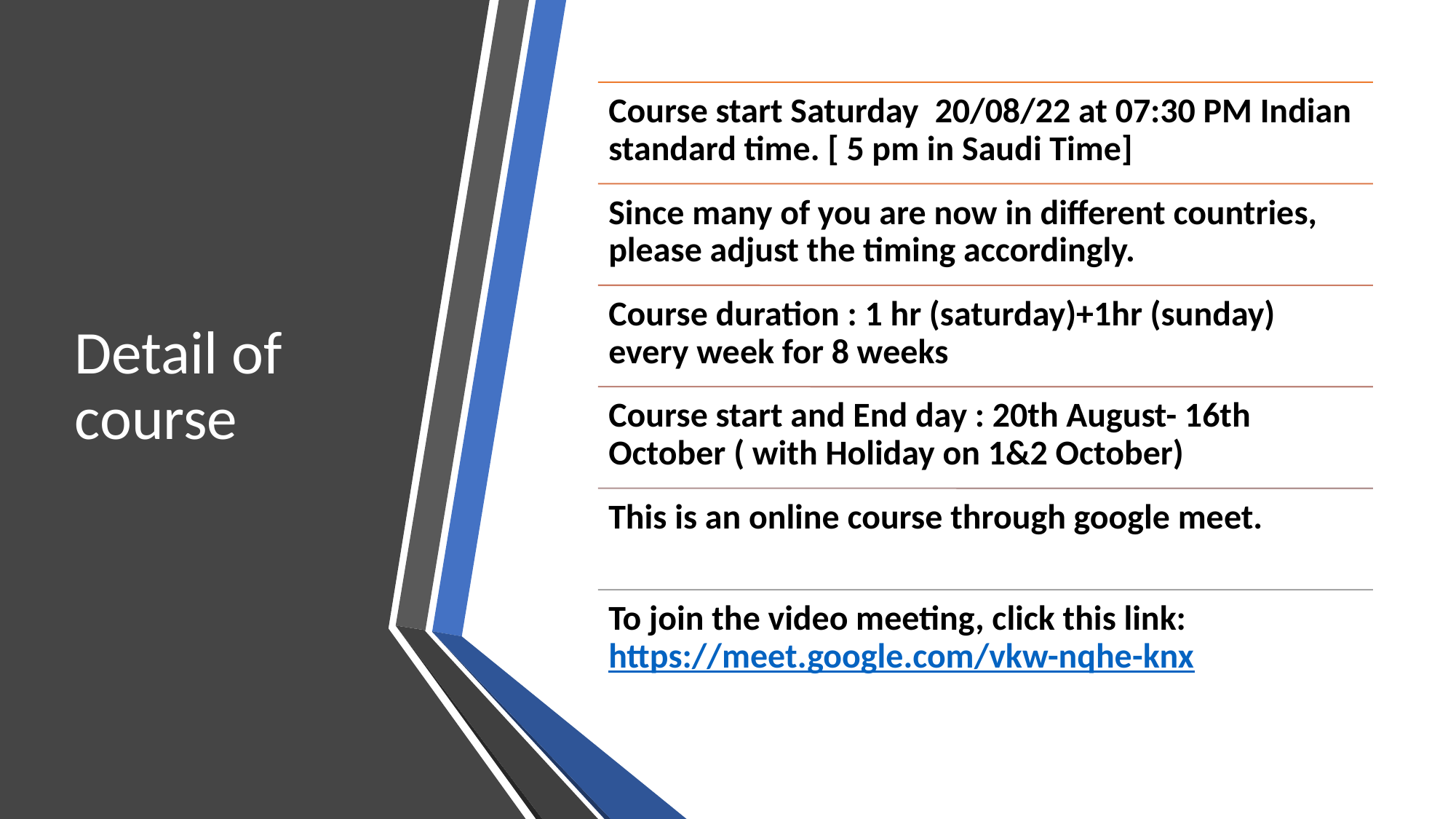

# Detail of course
Course start Saturday  20/08/22 at 07:30 PM Indian standard time. [ 5 pm in Saudi Time]
Since many of you are now in different countries, please adjust the timing accordingly.
Course duration : 1 hr (saturday)+1hr (sunday)  every week for 8 weeks
Course start and End day : 20th August- 16th October ( with Holiday on 1&2 October)
This is an online course through google meet.
To join the video meeting, click this link: https://meet.google.com/vkw-nqhe-knx